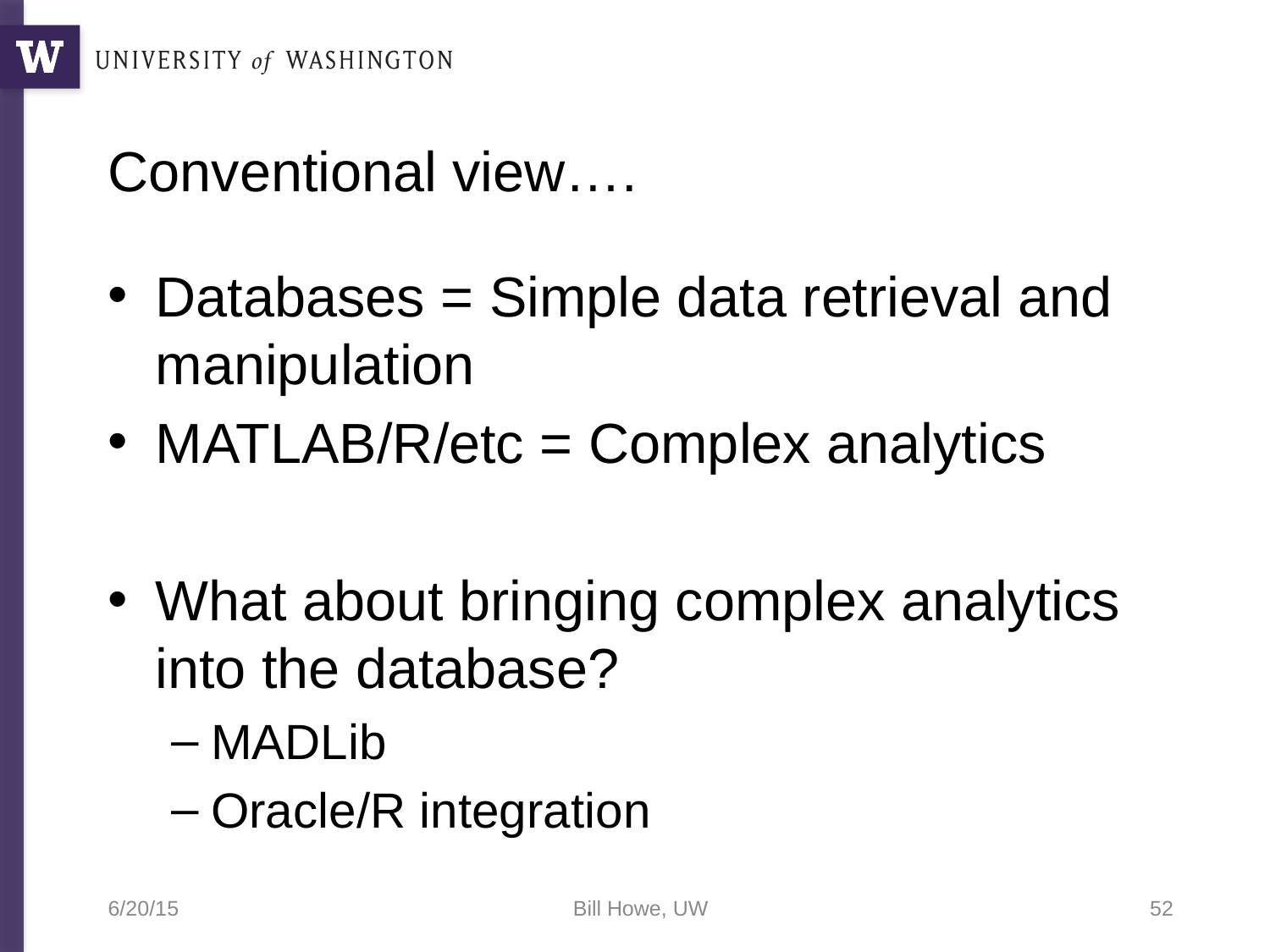

# Conventional view….
Databases = Simple data retrieval and manipulation
MATLAB/R/etc = Complex analytics

What about bringing complex analytics into the database?
MADLib
Oracle/R integration
6/20/15
Bill Howe, UW
52